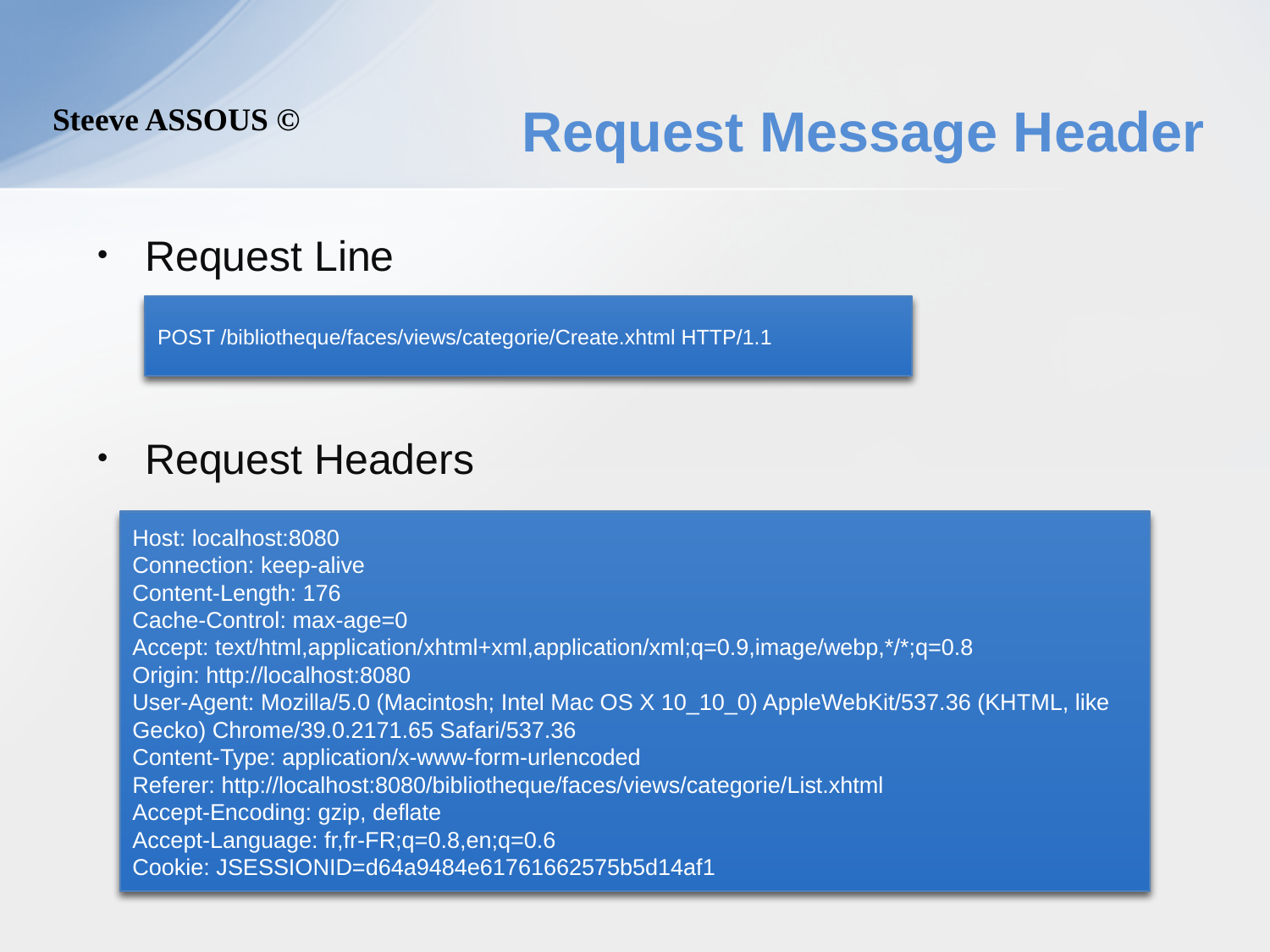

# Request Message Header
Request Line

Request Headers

POST /bibliotheque/faces/views/categorie/Create.xhtml HTTP/1.1
Host: localhost:8080
Connection: keep-alive
Content-Length: 176
Cache-Control: max-age=0
Accept: text/html,application/xhtml+xml,application/xml;q=0.9,image/webp,*/*;q=0.8
Origin: http://localhost:8080
User-Agent: Mozilla/5.0 (Macintosh; Intel Mac OS X 10_10_0) AppleWebKit/537.36 (KHTML, like Gecko) Chrome/39.0.2171.65 Safari/537.36
Content-Type: application/x-www-form-urlencoded
Referer: http://localhost:8080/bibliotheque/faces/views/categorie/List.xhtml
Accept-Encoding: gzip, deflate
Accept-Language: fr,fr-FR;q=0.8,en;q=0.6
Cookie: JSESSIONID=d64a9484e61761662575b5d14af1